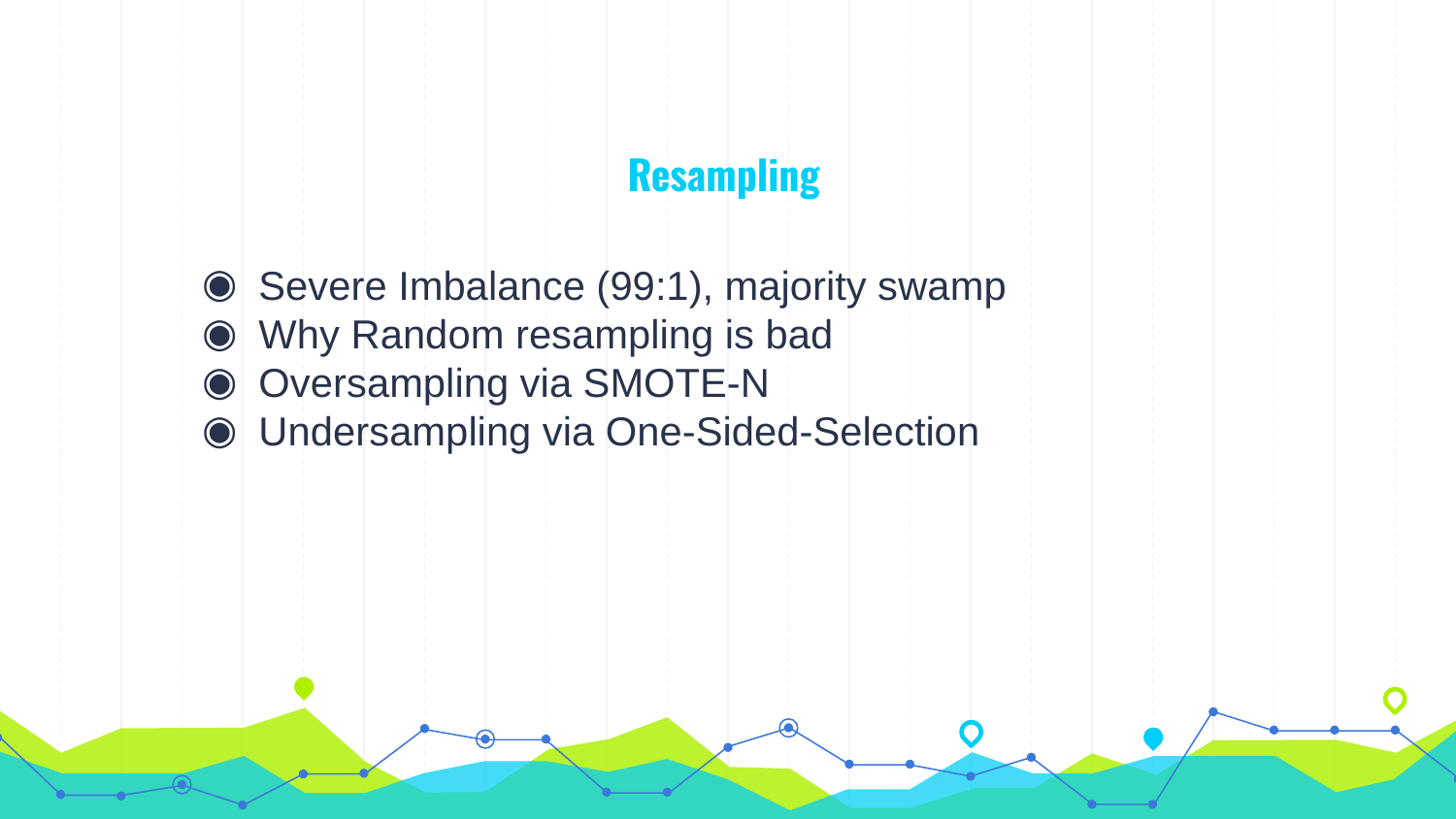

# Resampling
Severe Imbalance (99:1), majority swamp
Why Random resampling is bad
Oversampling via SMOTE-N
Undersampling via One-Sided-Selection